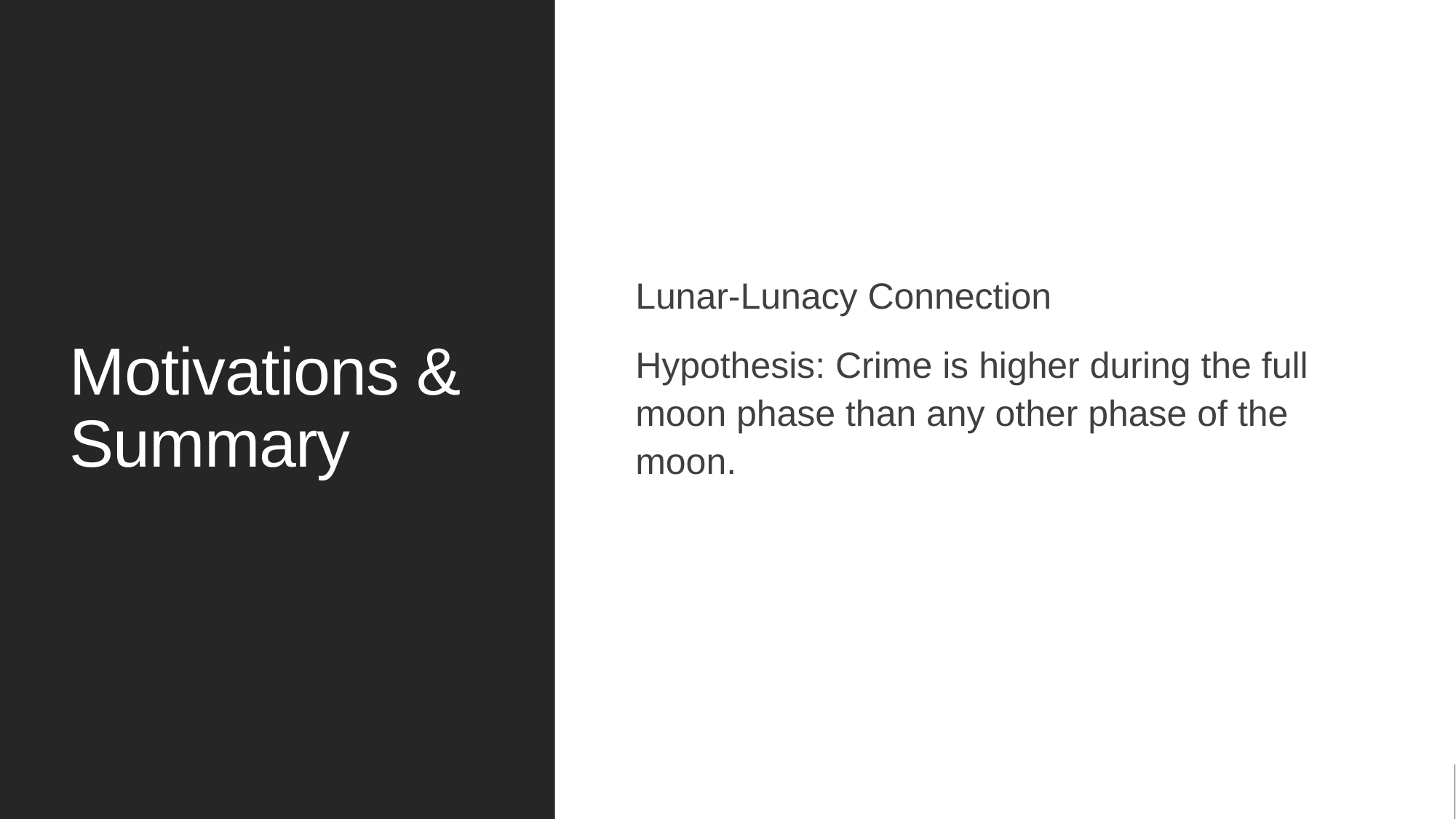

# Motivations & Summary
Lunar-Lunacy Connection
Hypothesis: Crime is higher during the full moon phase than any other phase of the moon.